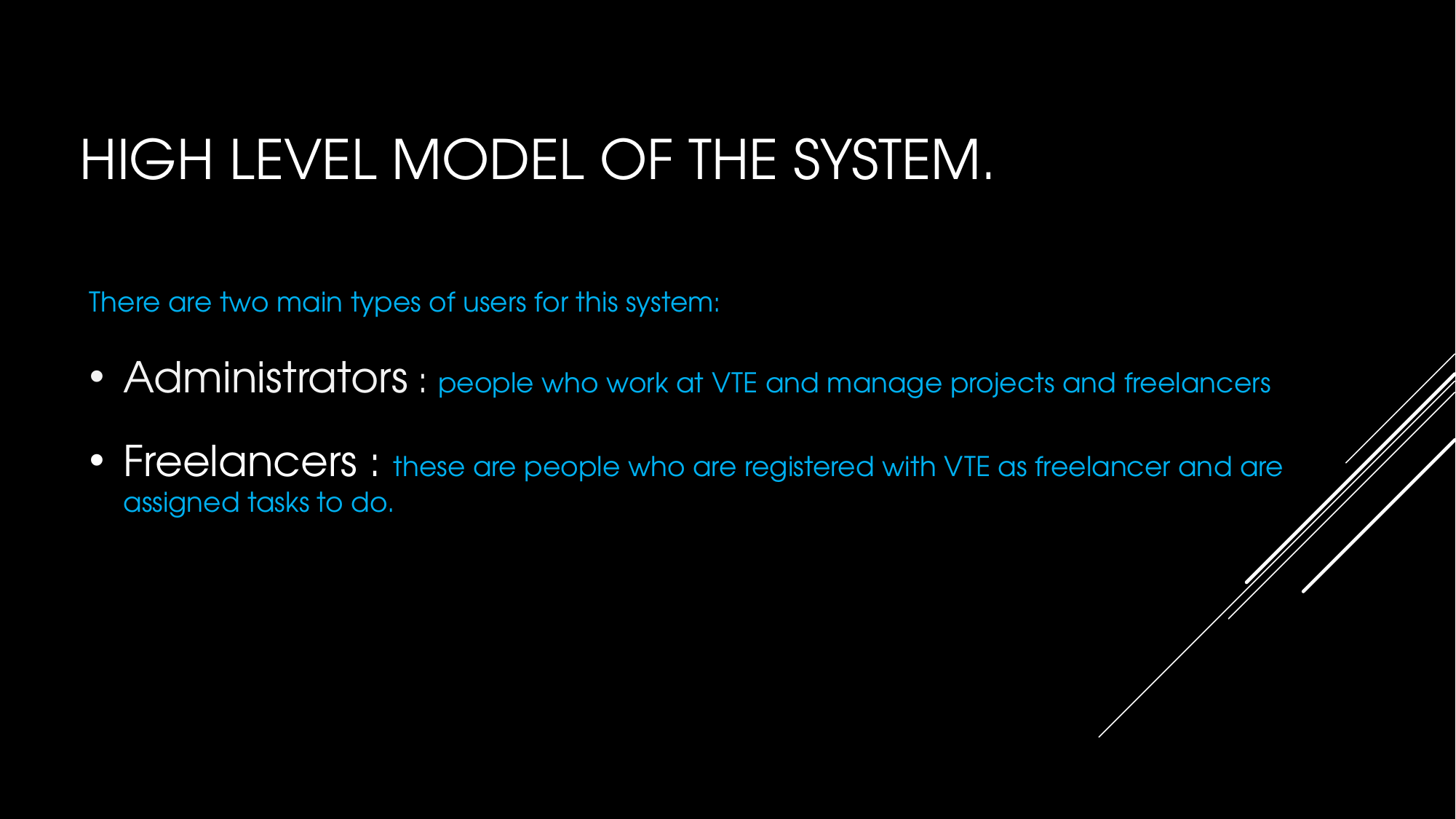

# HIGH LEVEL MODEL OF THE SYSTEM.
There are two main types of users for this system:

Administrators : people who work at VTE and manage projects and freelancers

Freelancers : these are people who are registered with VTE as freelancer and are assigned tasks to do.